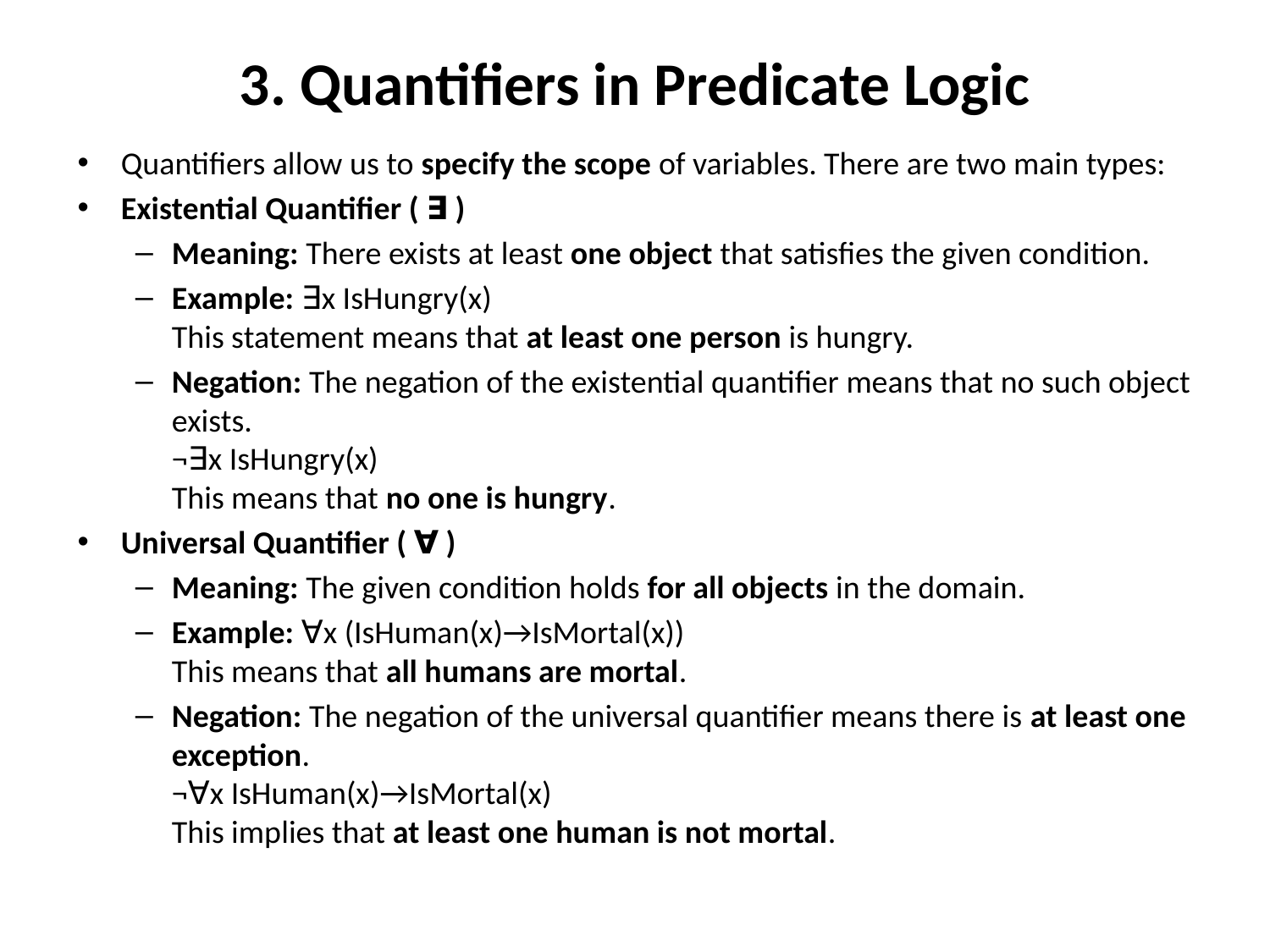

# 3. Quantifiers in Predicate Logic
Quantifiers allow us to specify the scope of variables. There are two main types:
Existential Quantifier ( ∃ )
Meaning: There exists at least one object that satisfies the given condition.
Example: ∃x IsHungry(x)
This statement means that at least one person is hungry.
Negation: The negation of the existential quantifier means that no such object exists.
¬∃x IsHungry(x)
This means that no one is hungry.
Universal Quantifier ( ∀ )
Meaning: The given condition holds for all objects in the domain.
Example: ∀x (IsHuman(x)→IsMortal(x))
This means that all humans are mortal.
Negation: The negation of the universal quantifier means there is at least one exception.
¬∀x IsHuman(x)→IsMortal(x)
This implies that at least one human is not mortal.